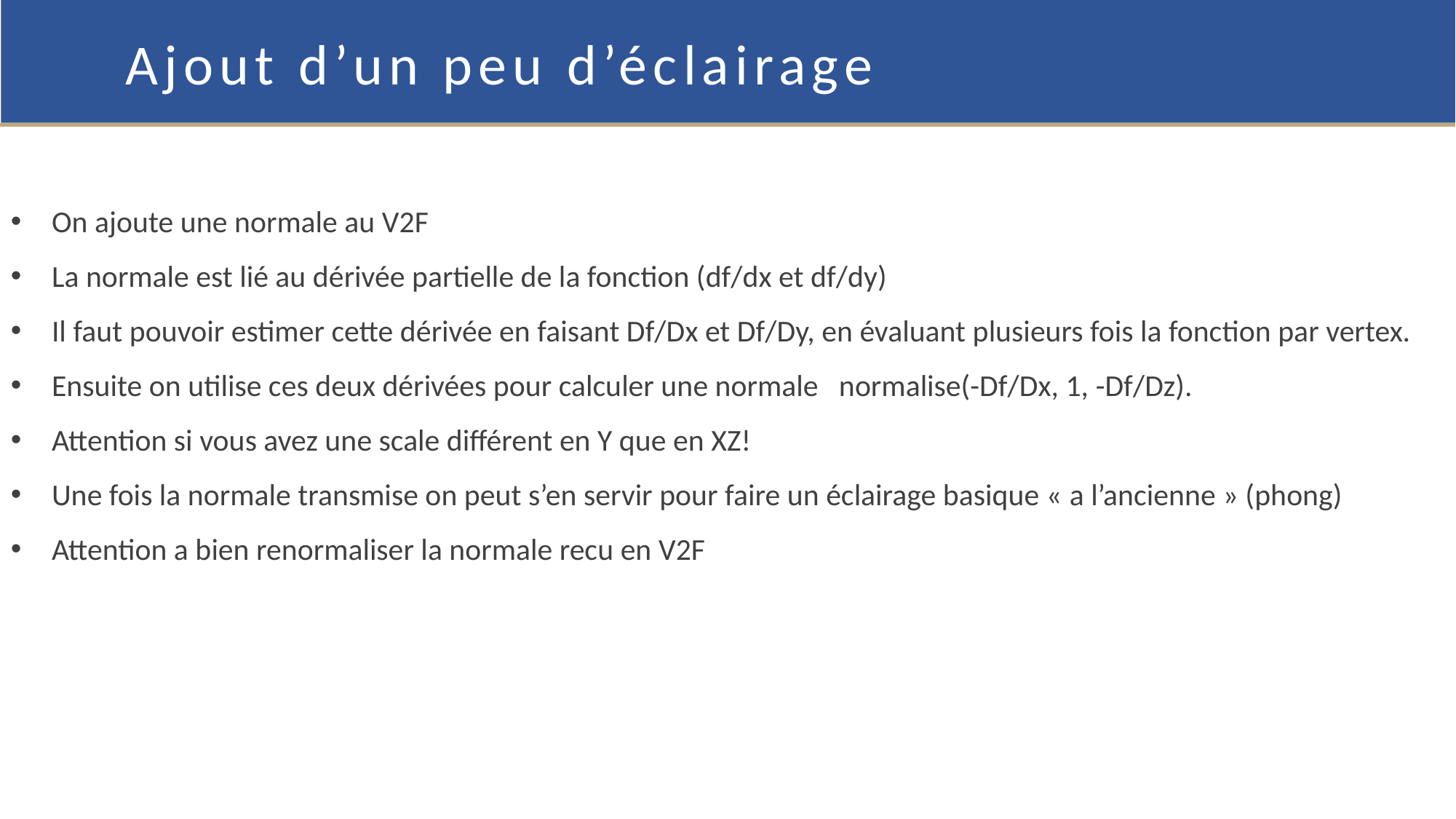

Ajout d’un peu d’éclairage

On ajoute une normale au V2F
La normale est lié au dérivée partielle de la fonction (df/dx et df/dy)
Il faut pouvoir estimer cette dérivée en faisant Df/Dx et Df/Dy, en évaluant plusieurs fois la fonction par vertex.
Ensuite on utilise ces deux dérivées pour calculer une normale   normalise(-Df/Dx, 1, -Df/Dz).
Attention si vous avez une scale différent en Y que en XZ!
Une fois la normale transmise on peut s’en servir pour faire un éclairage basique « a l’ancienne » (phong)
Attention a bien renormaliser la normale recu en V2F